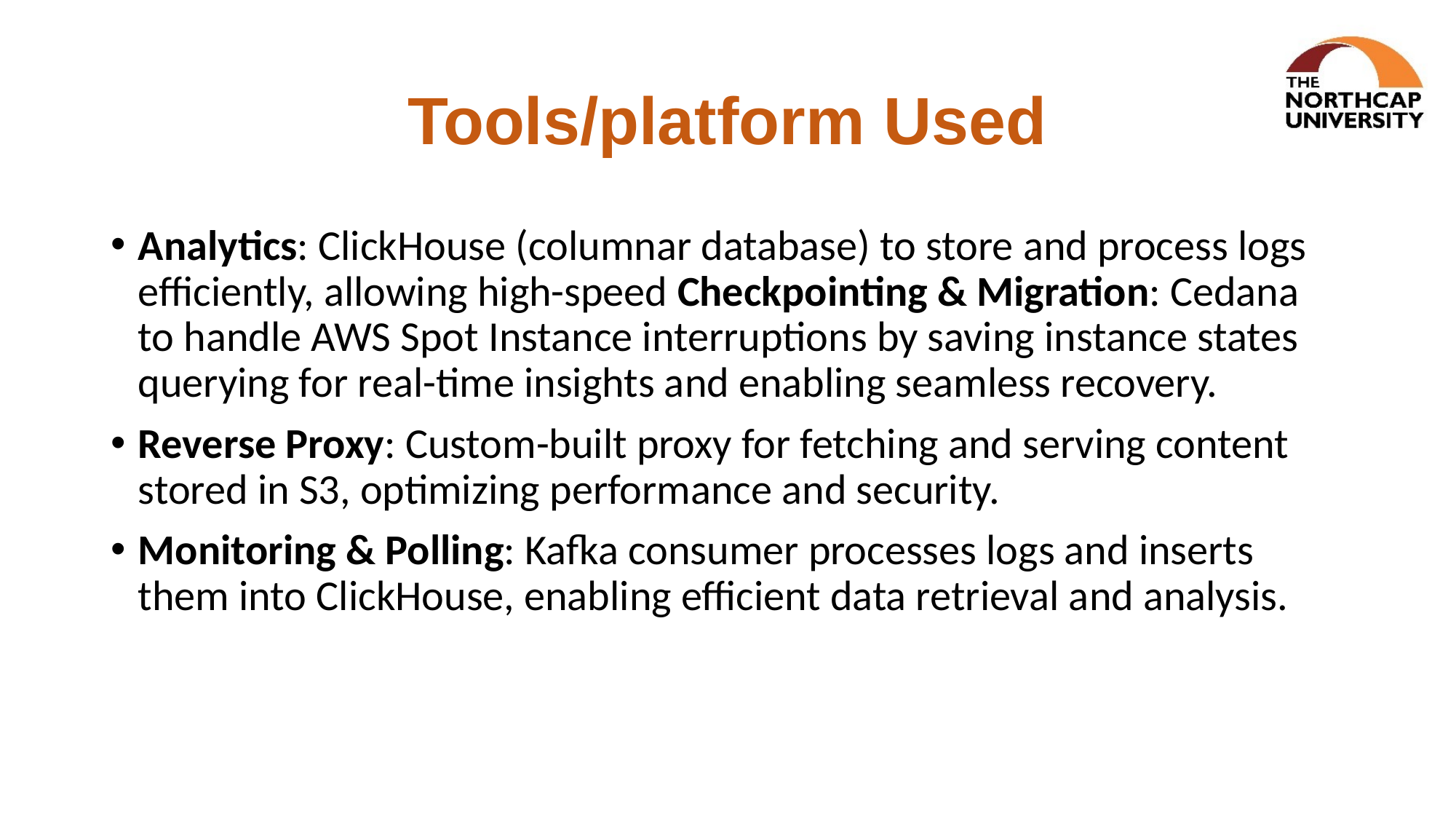

# Tools/platform Used
Analytics: ClickHouse (columnar database) to store and process logs efficiently, allowing high-speed Checkpointing & Migration: Cedana to handle AWS Spot Instance interruptions by saving instance states querying for real-time insights and enabling seamless recovery.
Reverse Proxy: Custom-built proxy for fetching and serving content stored in S3, optimizing performance and security.
Monitoring & Polling: Kafka consumer processes logs and inserts them into ClickHouse, enabling efficient data retrieval and analysis.